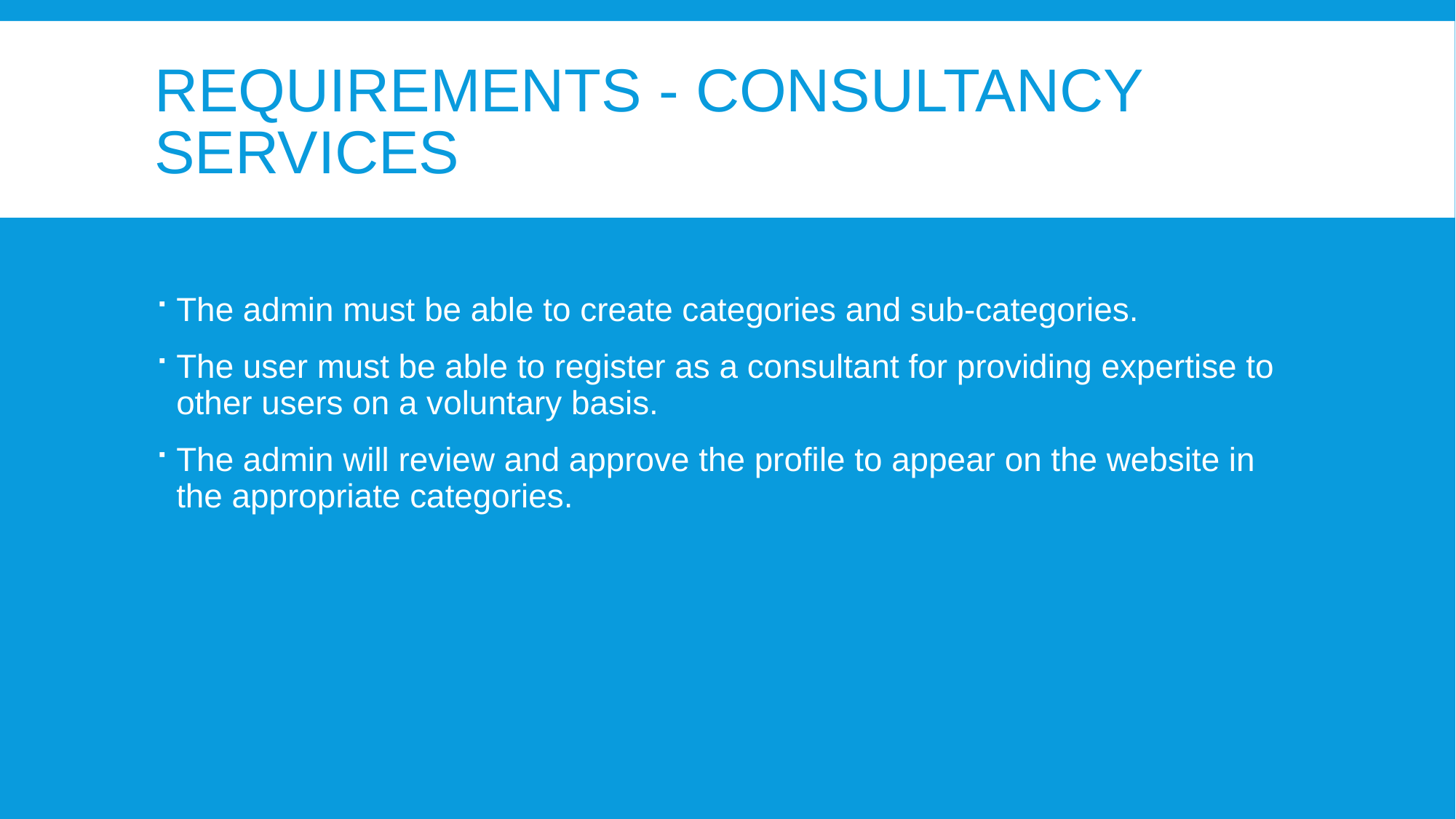

# Requirements - Consultancy Services
The admin must be able to create categories and sub-categories.
The user must be able to register as a consultant for providing expertise to other users on a voluntary basis.
The admin will review and approve the profile to appear on the website in the appropriate categories.